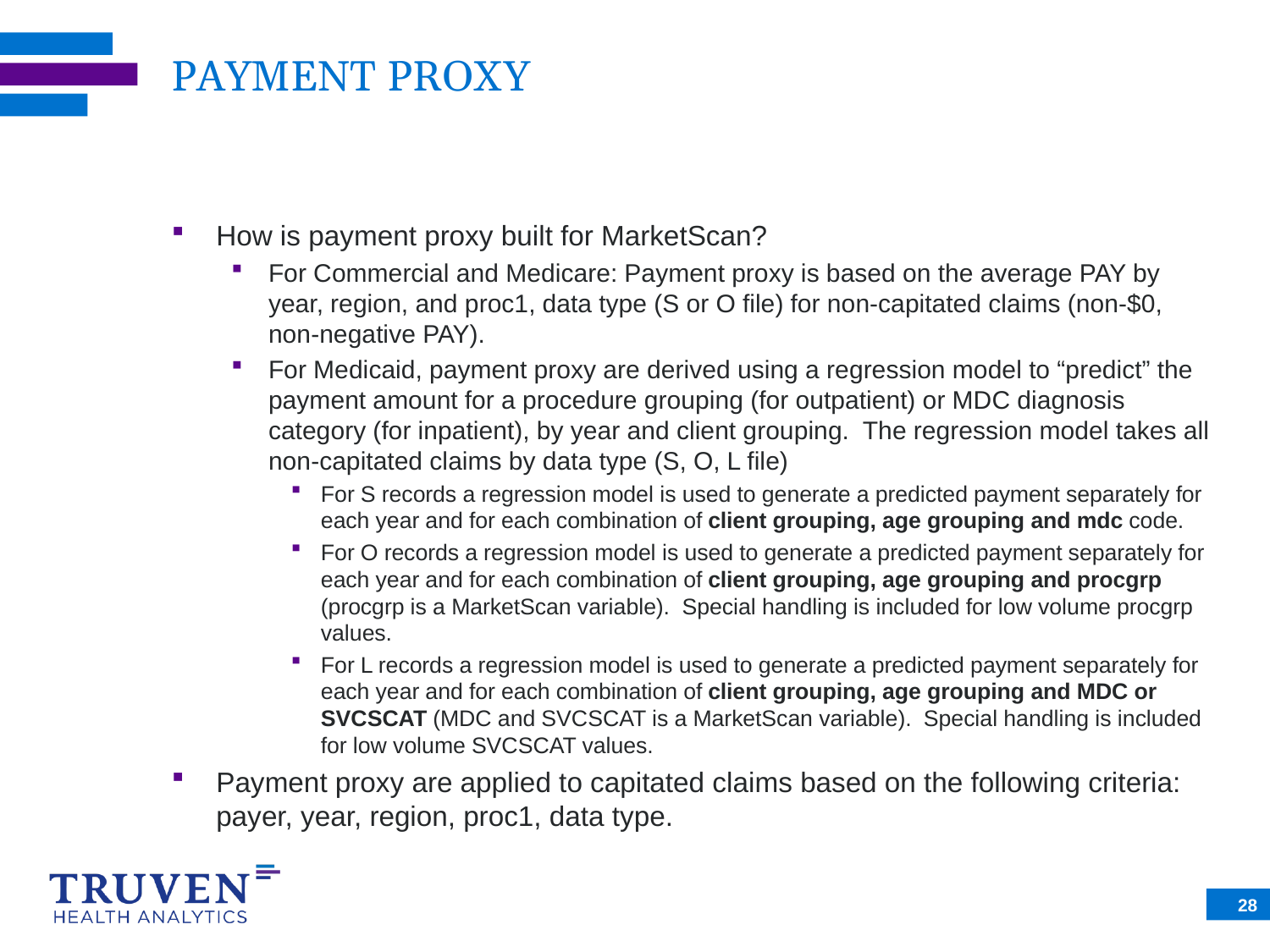

# PAYMENT PROXY
How is payment proxy built for MarketScan?
For Commercial and Medicare: Payment proxy is based on the average PAY by year, region, and proc1, data type (S or O file) for non-capitated claims (non-$0, non-negative PAY).
For Medicaid, payment proxy are derived using a regression model to “predict” the payment amount for a procedure grouping (for outpatient) or MDC diagnosis category (for inpatient), by year and client grouping.  The regression model takes all non-capitated claims by data type (S, O, L file)
For S records a regression model is used to generate a predicted payment separately for each year and for each combination of client grouping, age grouping and mdc code.
For O records a regression model is used to generate a predicted payment separately for each year and for each combination of client grouping, age grouping and procgrp (procgrp is a MarketScan variable).  Special handling is included for low volume procgrp values.
For L records a regression model is used to generate a predicted payment separately for each year and for each combination of client grouping, age grouping and MDC or SVCSCAT (MDC and SVCSCAT is a MarketScan variable).  Special handling is included for low volume SVCSCAT values.
Payment proxy are applied to capitated claims based on the following criteria: payer, year, region, proc1, data type.

28
28